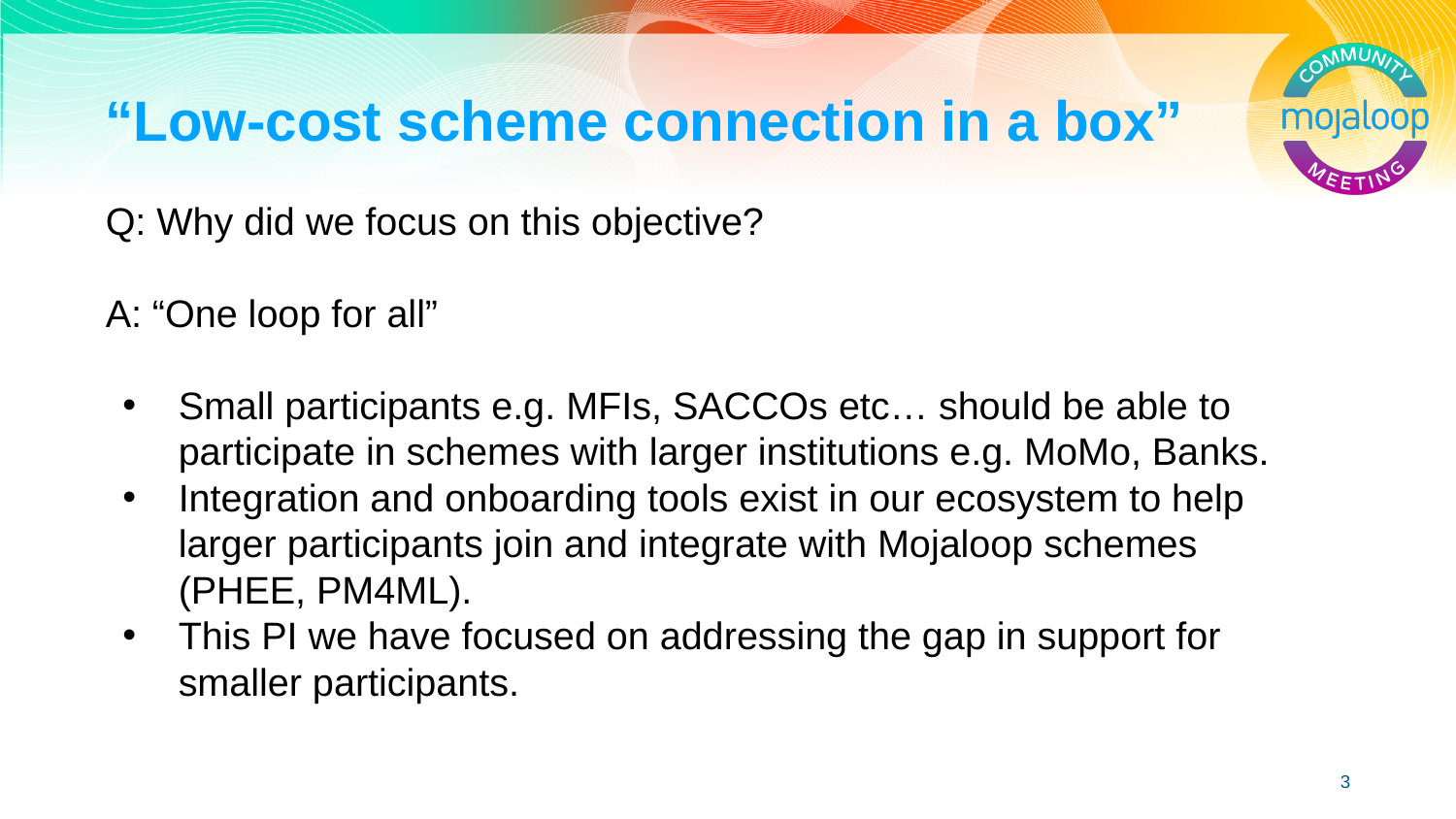

# “Low-cost scheme connection in a box”
Q: Why did we focus on this objective?

A: “One loop for all”

Small participants e.g. MFIs, SACCOs etc… should be able to participate in schemes with larger institutions e.g. MoMo, Banks.
Integration and onboarding tools exist in our ecosystem to help larger participants join and integrate with Mojaloop schemes (PHEE, PM4ML).
This PI we have focused on addressing the gap in support for smaller participants.
3